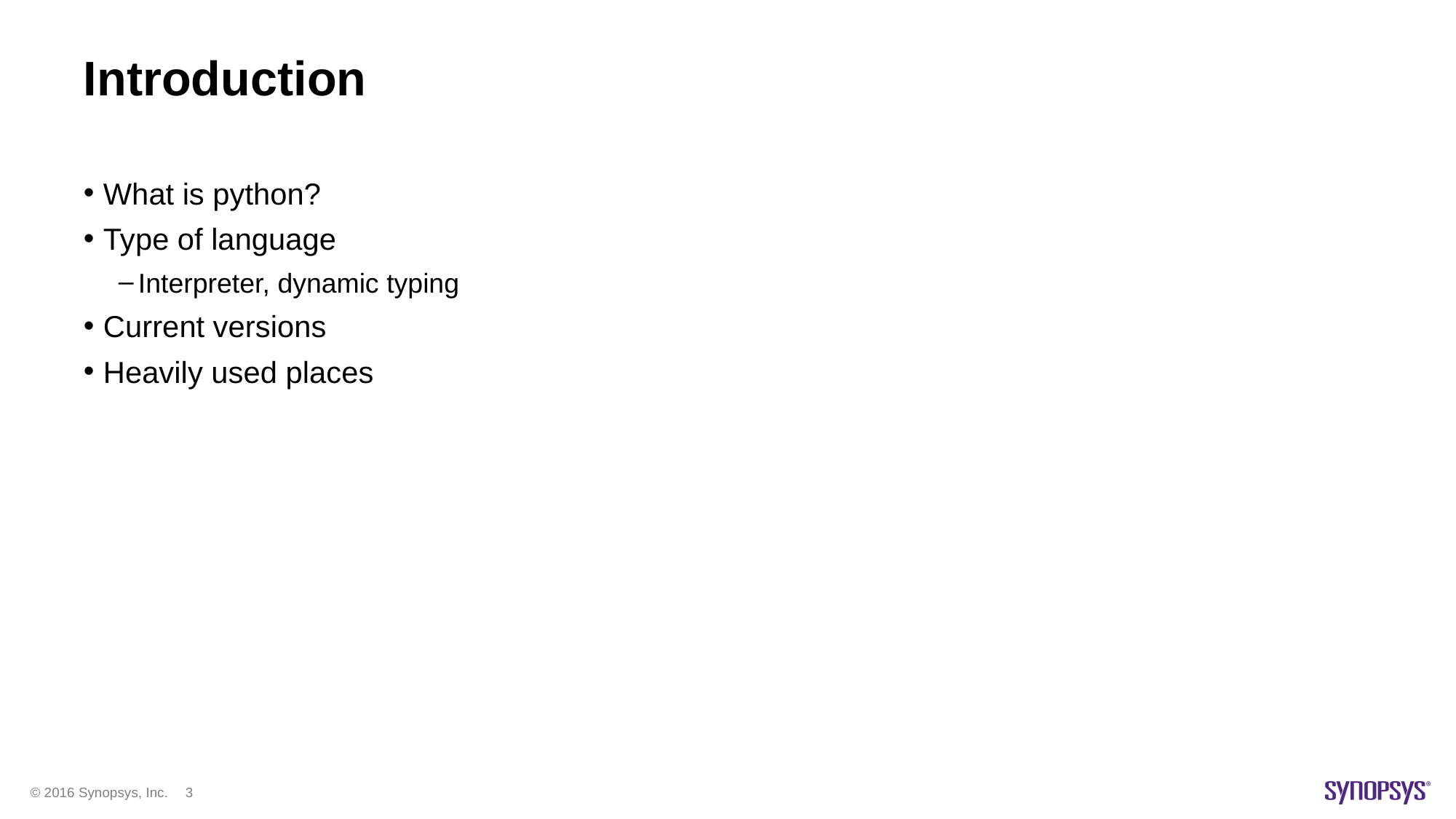

# Introduction
What is python?
Type of language
Interpreter, dynamic typing
Current versions
Heavily used places